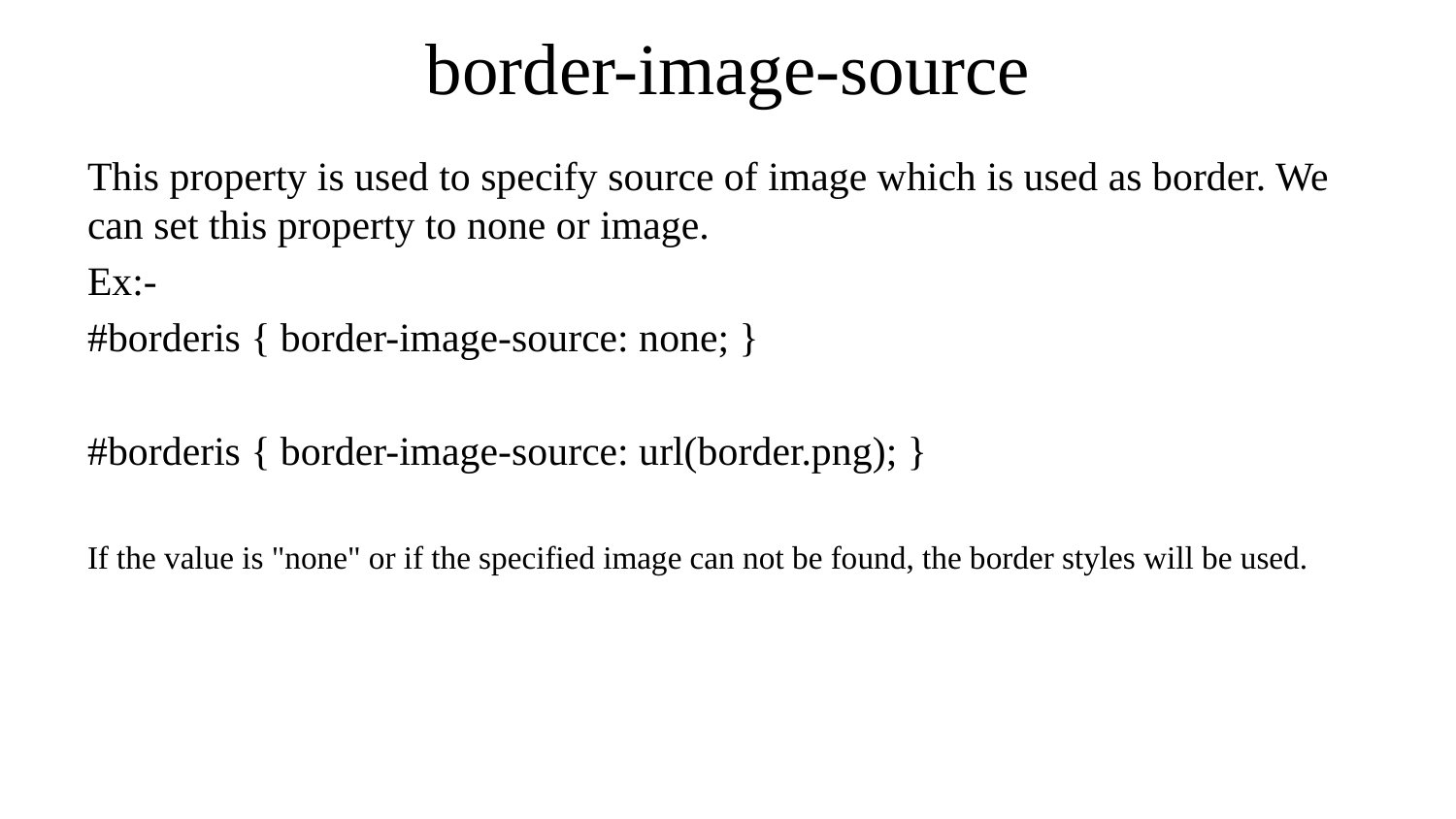

# border-image-source
This property is used to specify source of image which is used as border. We can set this property to none or image.
Ex:-
#borderis { border-image-source: none; }

#borderis { border-image-source: url(border.png); }

If the value is "none" or if the specified image can not be found, the border styles will be used.